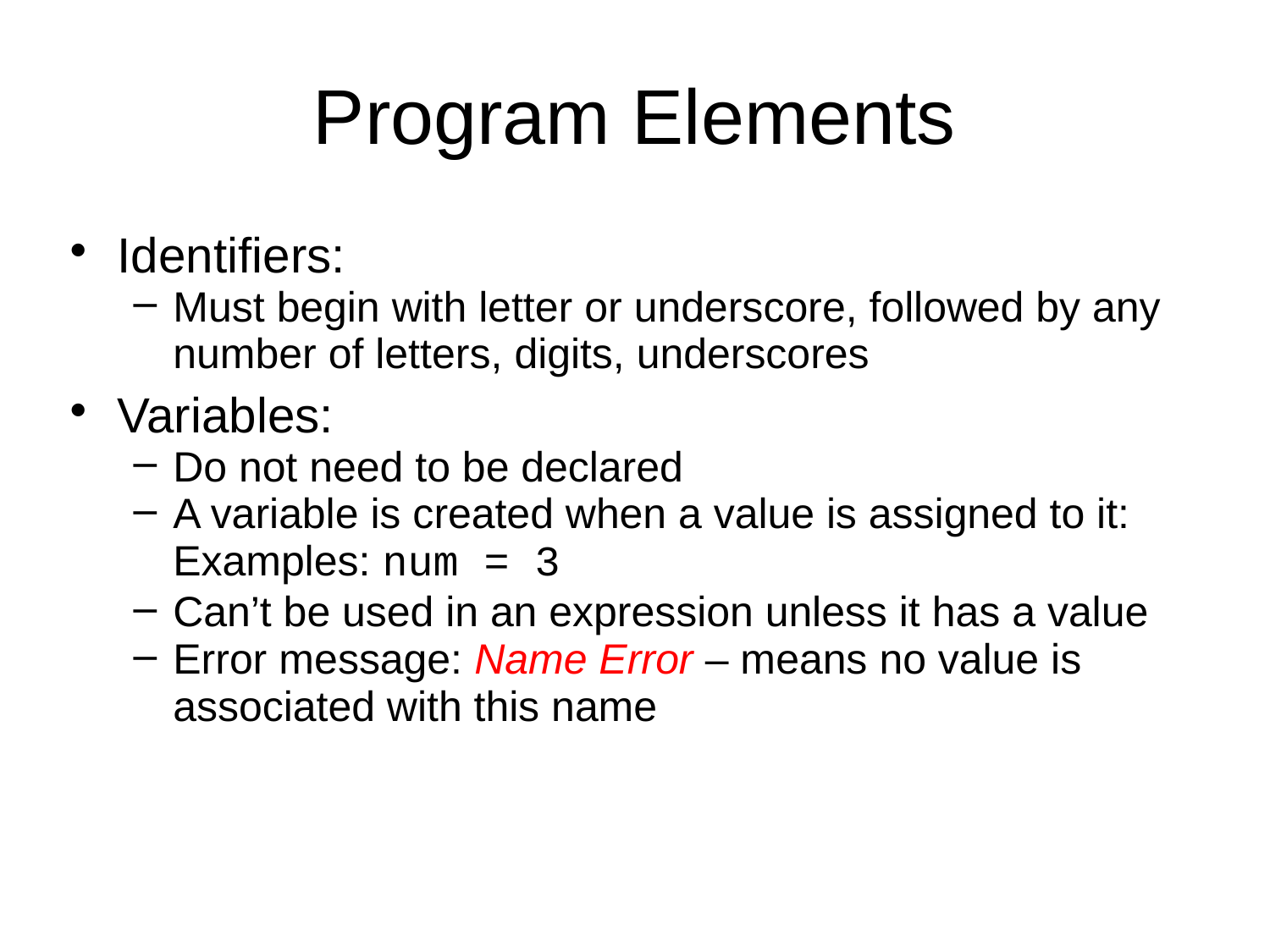

Program Elements
Identifiers:
Must begin with letter or underscore, followed by any number of letters, digits, underscores
Variables:
Do not need to be declared
A variable is created when a value is assigned to it:
Examples: num = 3
Can’t be used in an expression unless it has a value
Error message: Name Error – means no value is associated with this name
10